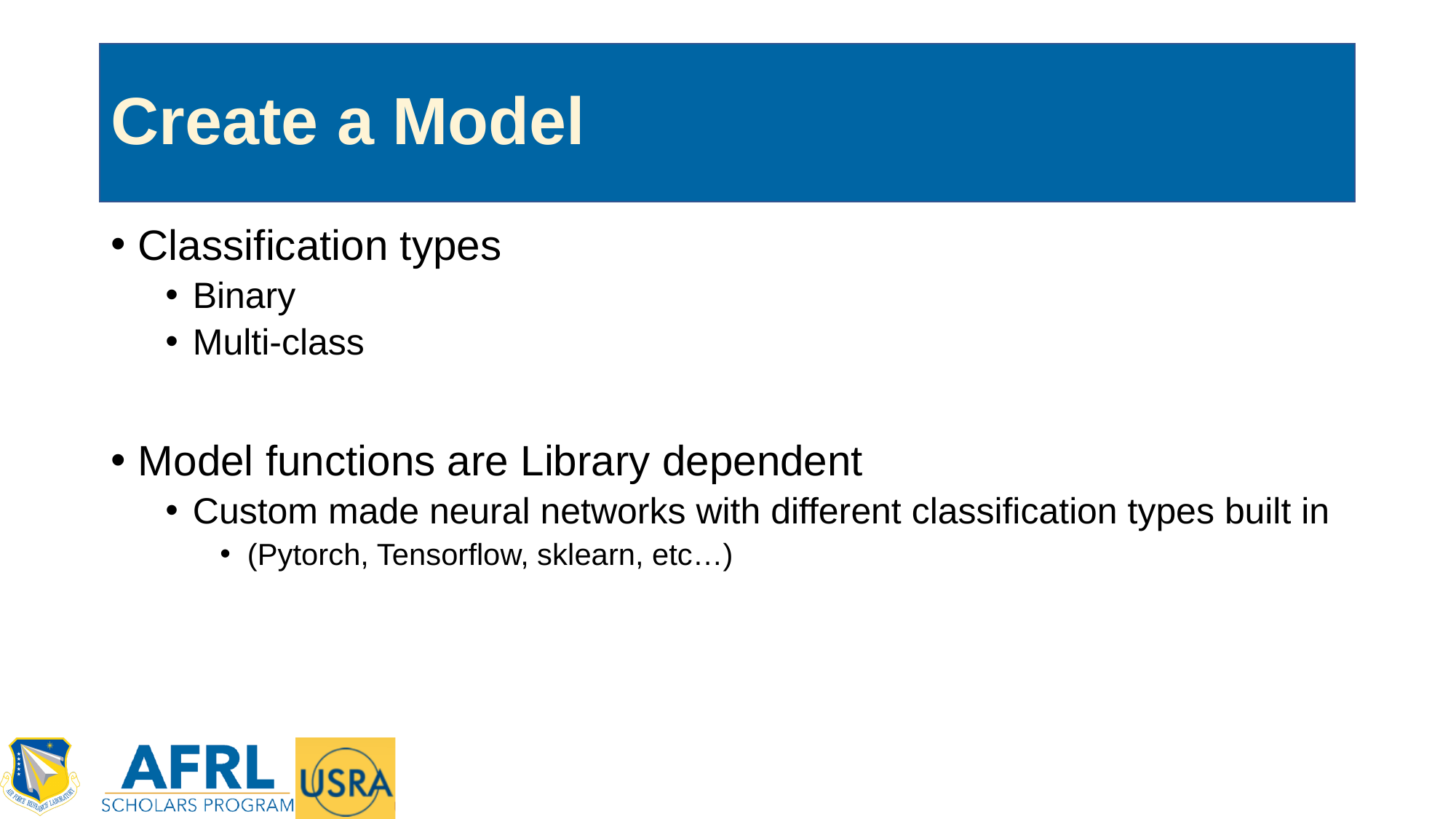

# Create a Model
Classification types
Binary
Multi-class

Model functions are Library dependent
Custom made neural networks with different classification types built in
(Pytorch, Tensorflow, sklearn, etc…)